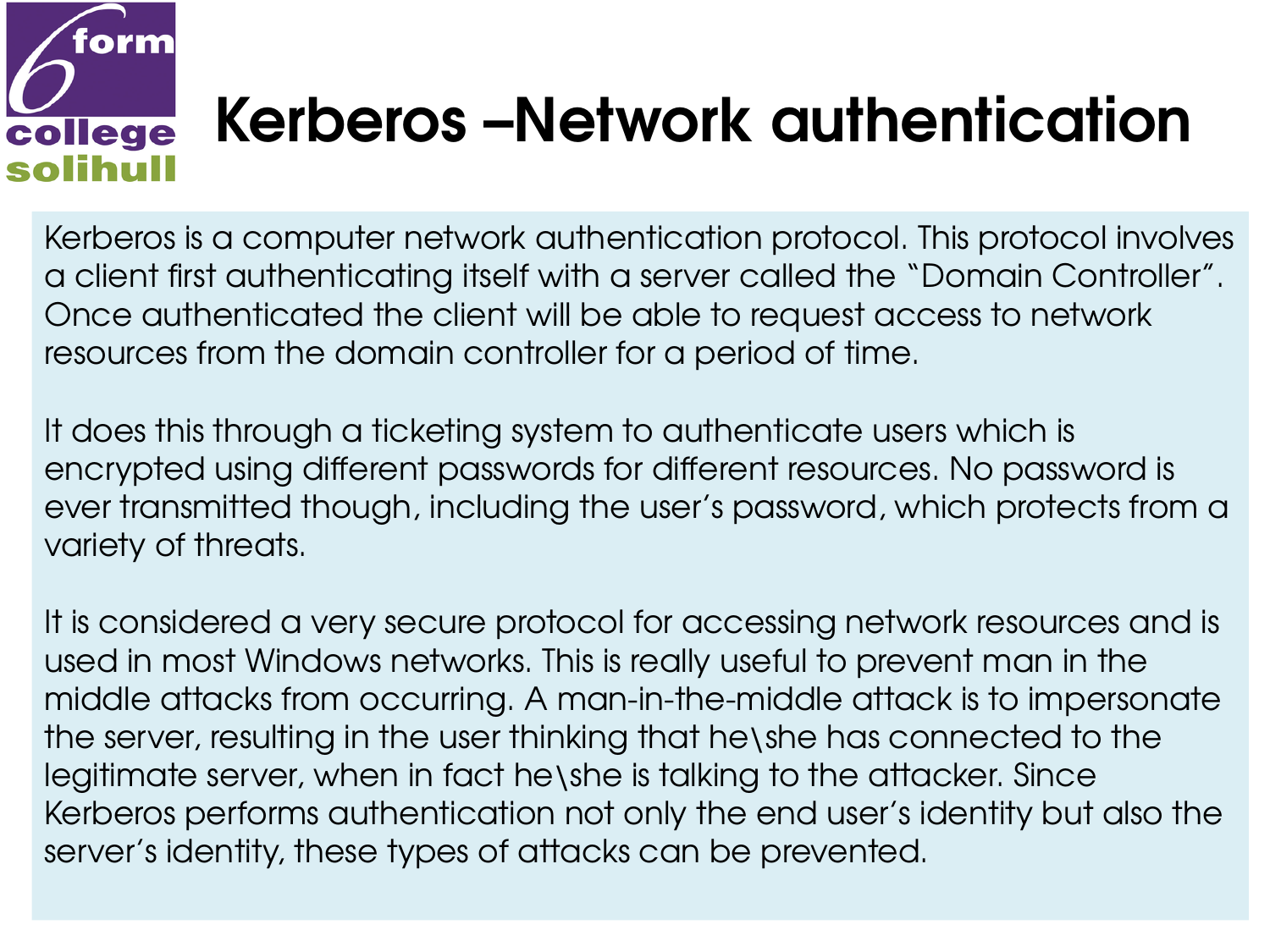

# Kerberos –Network authentication
Kerberos is a computer network authentication protocol. This protocol involves a client first authenticating itself with a server called the “Domain Controller”. Once authenticated the client will be able to request access to network resources from the domain controller for a period of time.

It does this through a ticketing system to authenticate users which is encrypted using different passwords for different resources. No password is ever transmitted though, including the user’s password, which protects from a variety of threats.

It is considered a very secure protocol for accessing network resources and is used in most Windows networks. This is really useful to prevent man in the middle attacks from occurring. A man-in-the-middle attack is to impersonate the server, resulting in the user thinking that he\she has connected to the legitimate server, when in fact he\she is talking to the attacker. Since Kerberos performs authentication not only the end user’s identity but also the server’s identity, these types of attacks can be prevented.